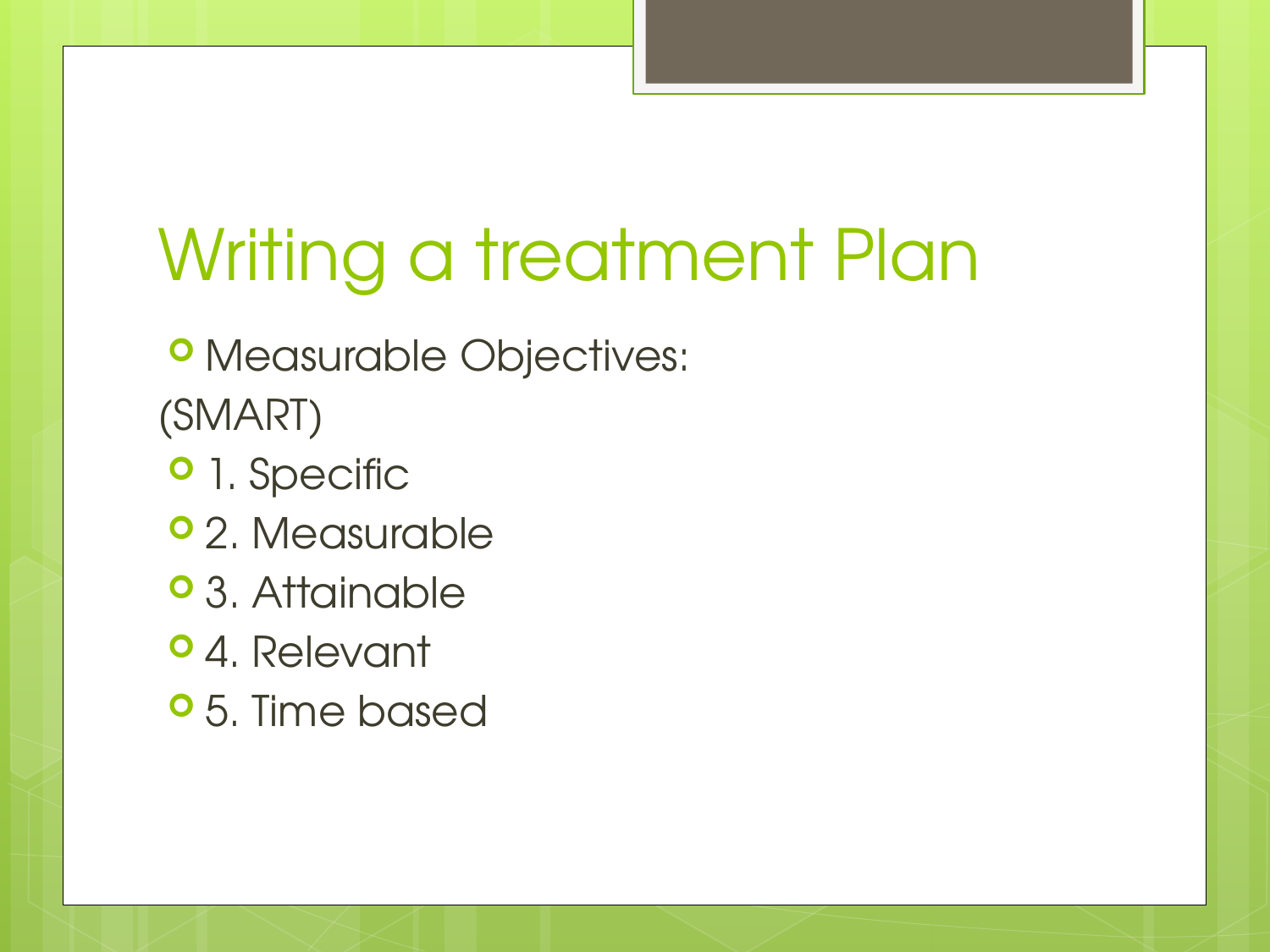

# Writing a treatment Plan
Measurable Objectives:
(SMART)
1. Specific
2. Measurable
3. Attainable
4. Relevant
5. Time based